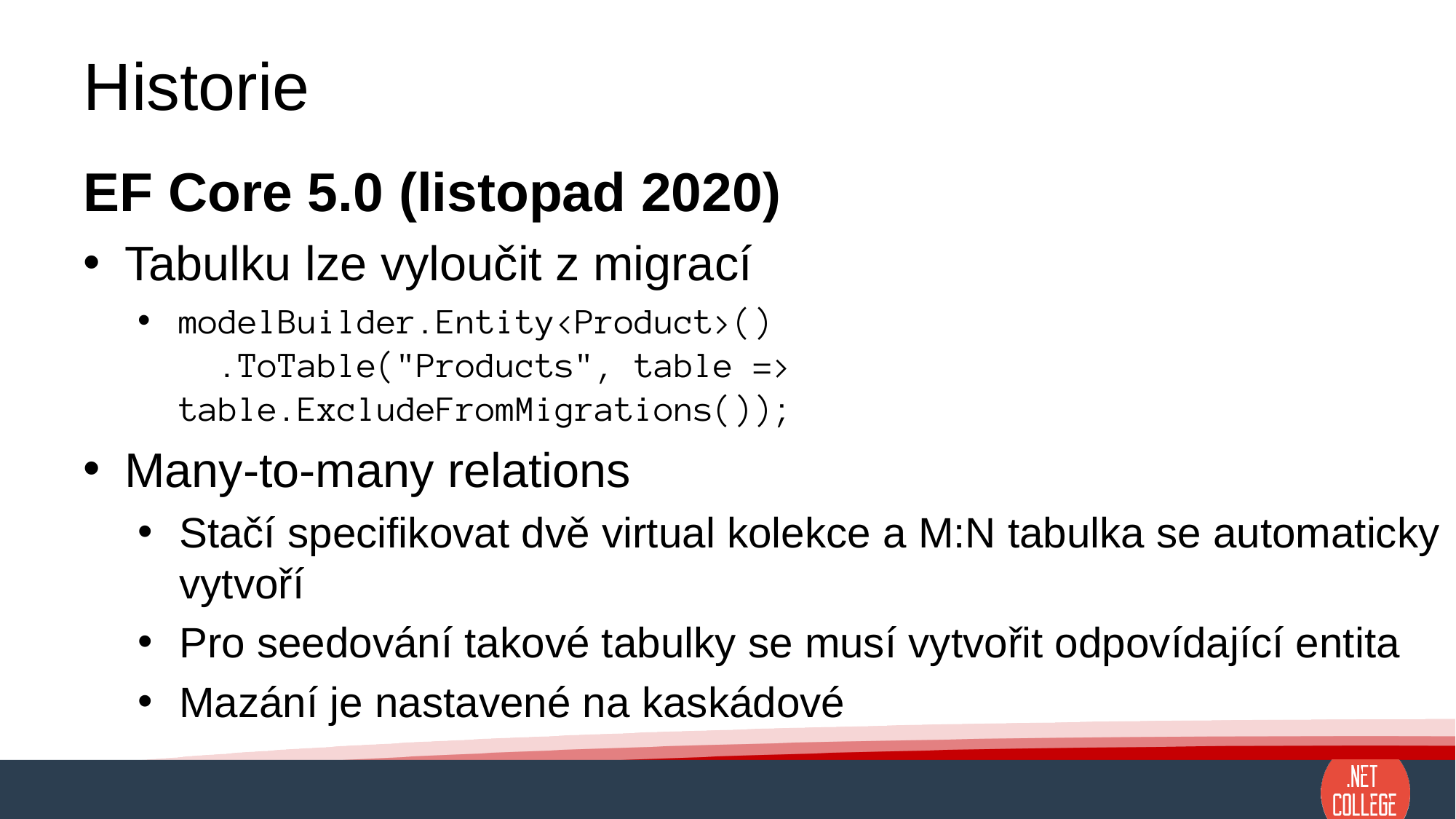

# Historie
EF Core 5.0 (listopad 2020)
Tabulku lze vyloučit z migrací
modelBuilder.Entity<Product>()
  .ToTable("Products", table => table.ExcludeFromMigrations());
Many-to-many relations
Stačí specifikovat dvě virtual kolekce a M:N tabulka se automaticky vytvoří
Pro seedování takové tabulky se musí vytvořit odpovídající entita
Mazání je nastavené na kaskádové